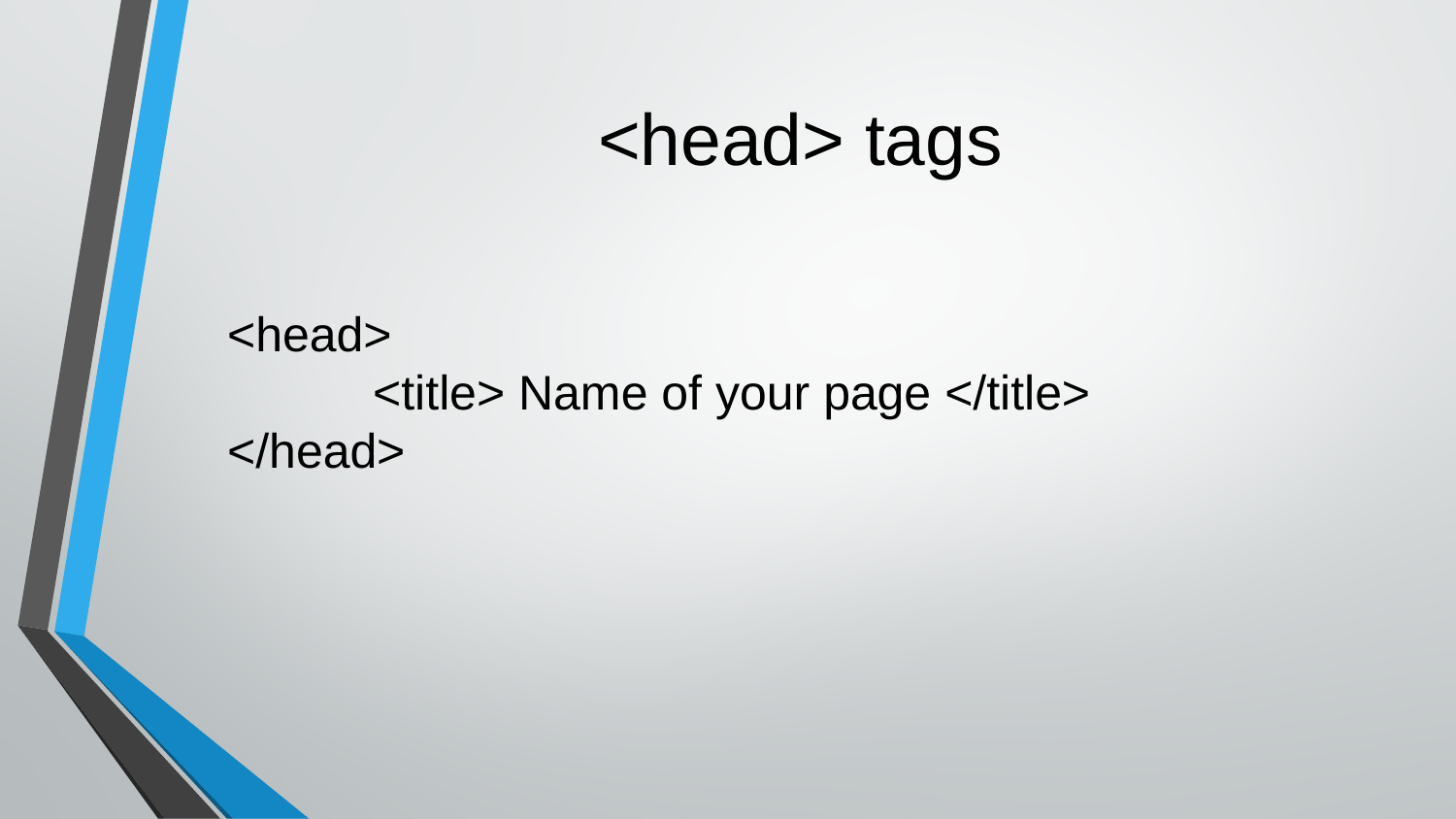

<head> tags
# <head> <title> Name of your page </title> </head>